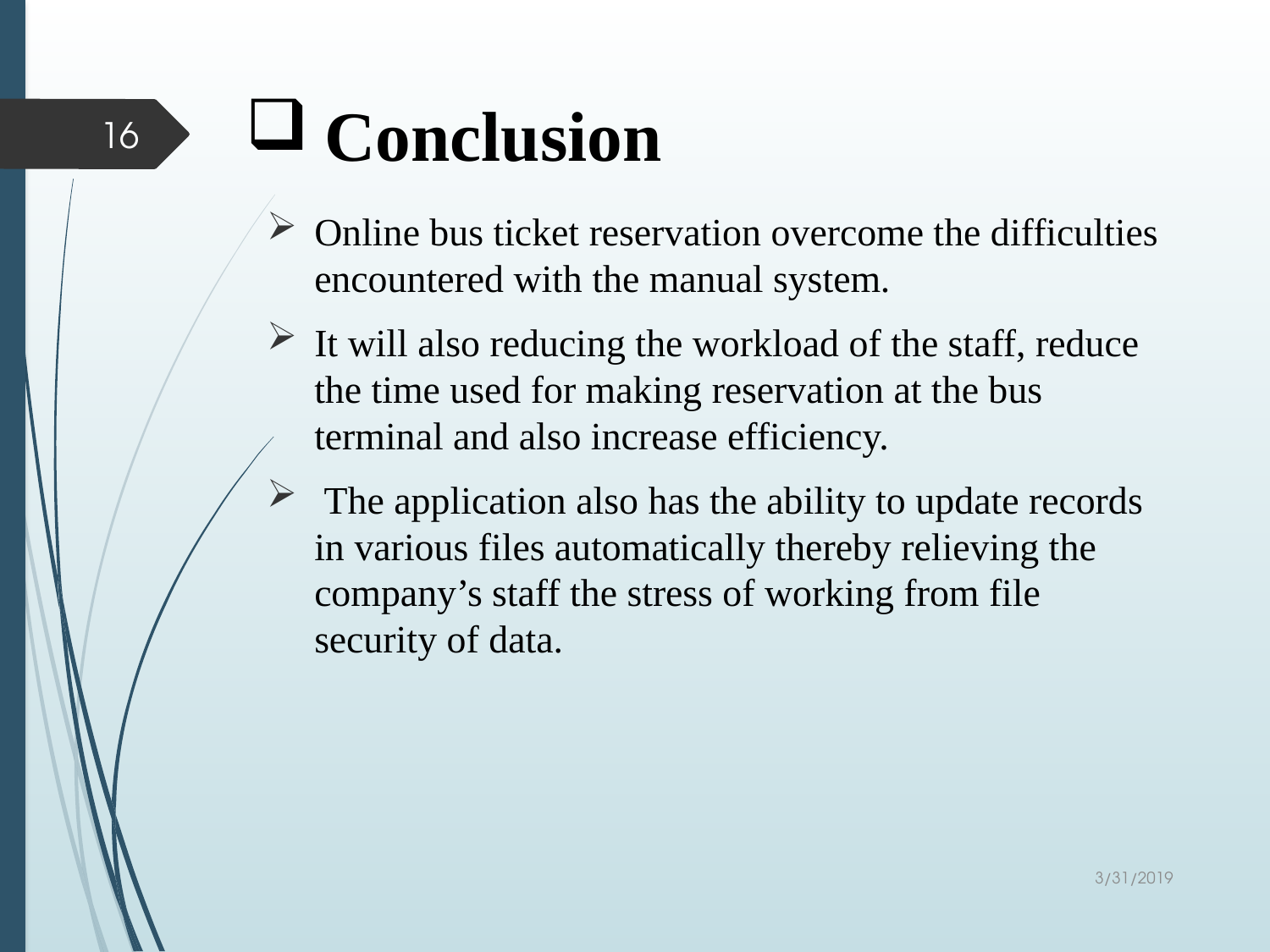

# Conclusion
16
Online bus ticket reservation overcome the difficulties  encountered with the manual system.
It will also reducing the workload of the staff, reduce the time used for making reservation at the bus terminal and also increase efficiency.
 The application also has the ability to update records in various files automatically thereby relieving the company’s staff the stress of working from file security of data.

3/31/2019